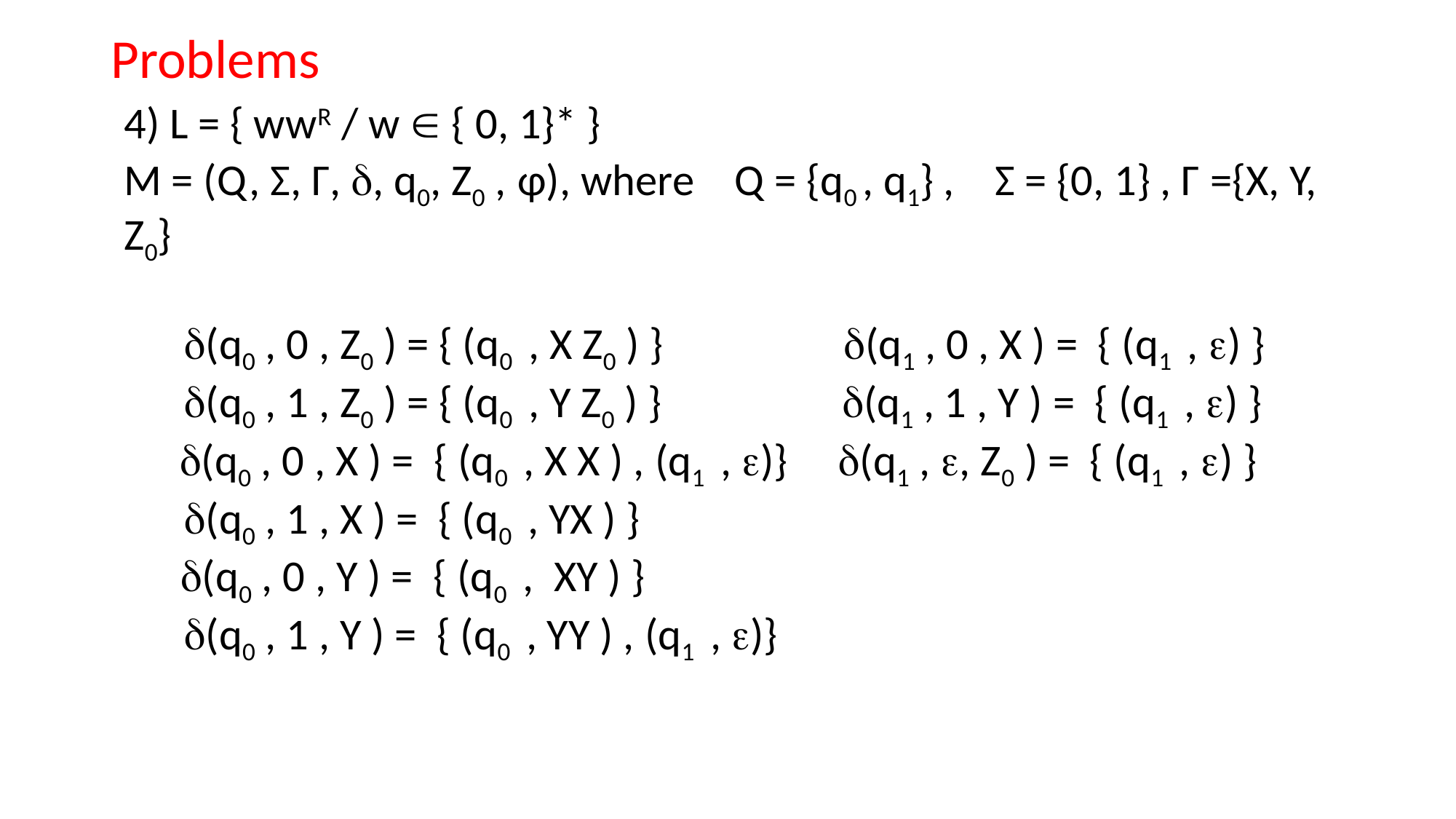

# Problems
4) L = { wwR / w ∈ { 0, 1}* }
M = (Q, Σ, Γ, δ, q0, Z0 ,  ɸ), where    Q = {q0 , q1} ,    Σ = {0, 1} , Γ ={X, Y, Z0}

      δ(q0 , 0 , Z0 ) = { (q0  , X Z0 ) }                  δ(q1 , 0 , X ) =  { (q1  , ε) }
      δ(q0 , 1 , Z0 ) = { (q0  , Y Z0 ) }                  δ(q1 , 1 , Y ) =  { (q1  , ε) }
      δ(q0 , 0 , X ) =  { (q0  , X X ) , (q1  , ε)}     δ(q1 , ε, Z0 ) =  { (q1  , ε) }
      δ(q0 , 1 , X ) =  { (q0  , YX ) }
         δ(q0 , 0 , Y ) =  { (q0  ,  XY ) }
      δ(q0 , 1 , Y ) =  { (q0  , YY ) , (q1  , ε)}